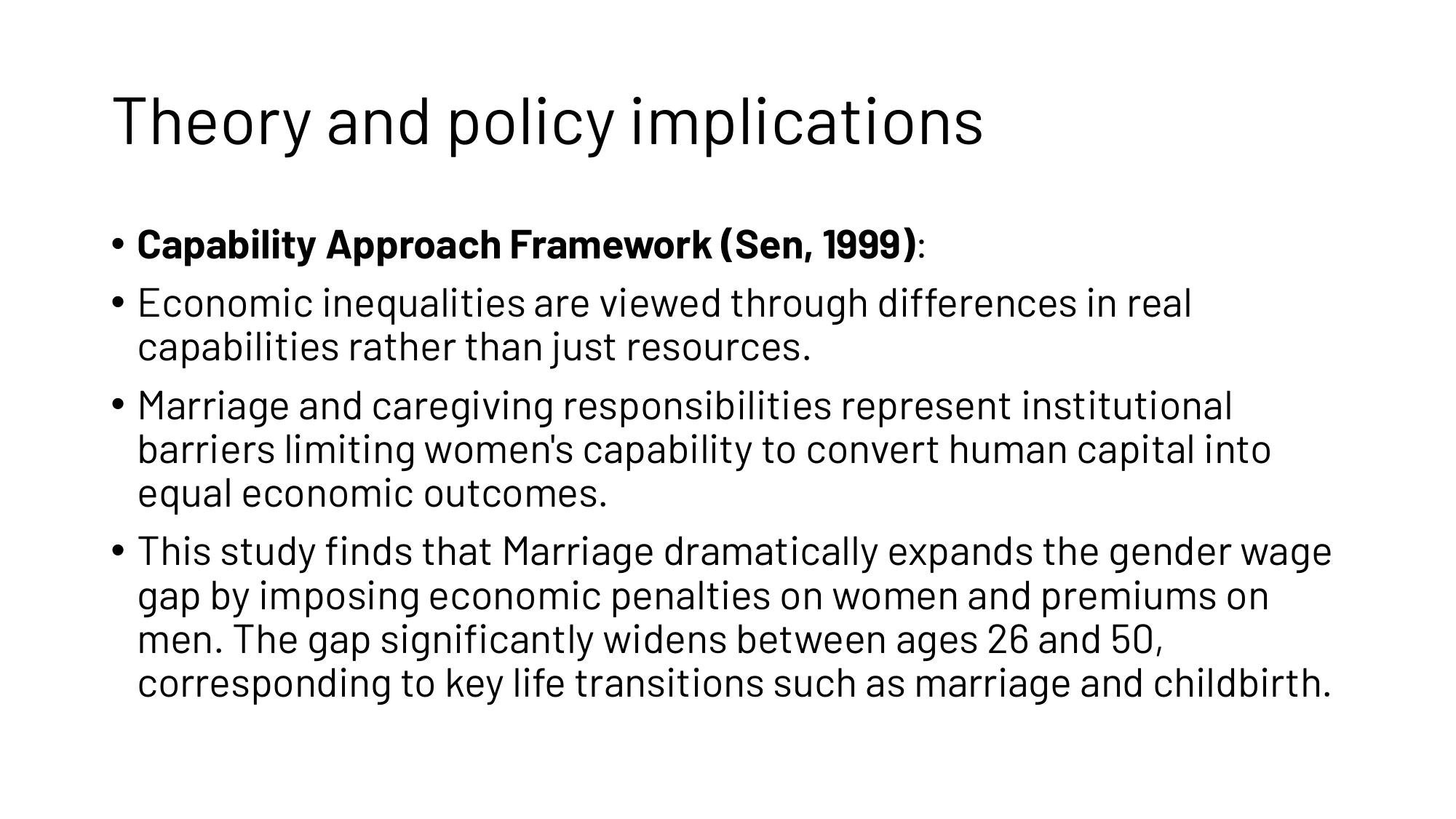

# Theory and policy implications
Capability Approach Framework (Sen, 1999):
Economic inequalities are viewed through differences in real capabilities rather than just resources.
Marriage and caregiving responsibilities represent institutional barriers limiting women's capability to convert human capital into equal economic outcomes.
This study finds that Marriage dramatically expands the gender wage gap by imposing economic penalties on women and premiums on men. The gap significantly widens between ages 26 and 50, corresponding to key life transitions such as marriage and childbirth.